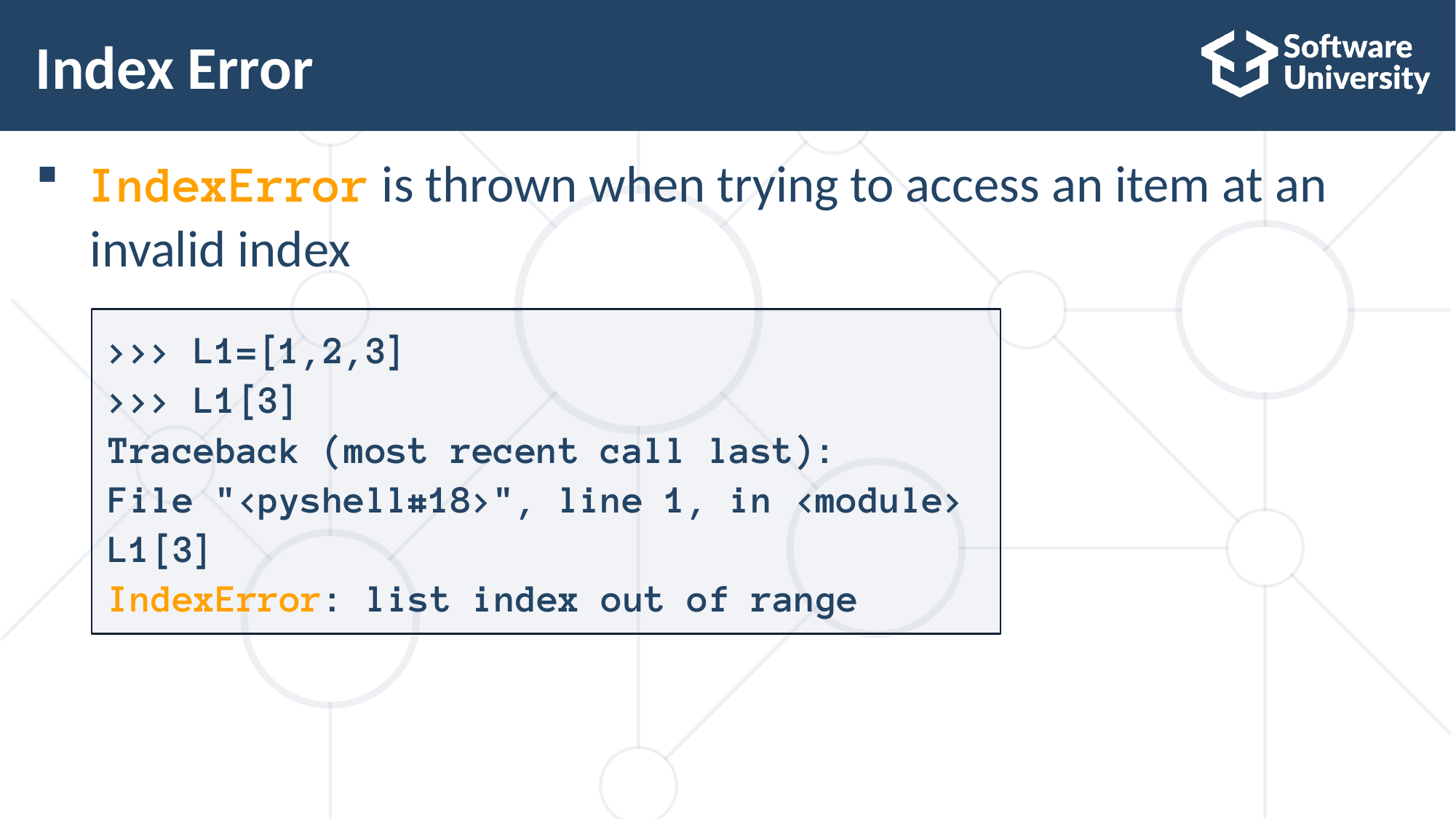

# Index Error
IndexError is thrown when trying to access an item at an invalid index
>>> L1=[1,2,3]
>>> L1[3]
Traceback (most recent call last):
File "<pyshell#18>", line 1, in <module>
L1[3]
IndexError: list index out of range